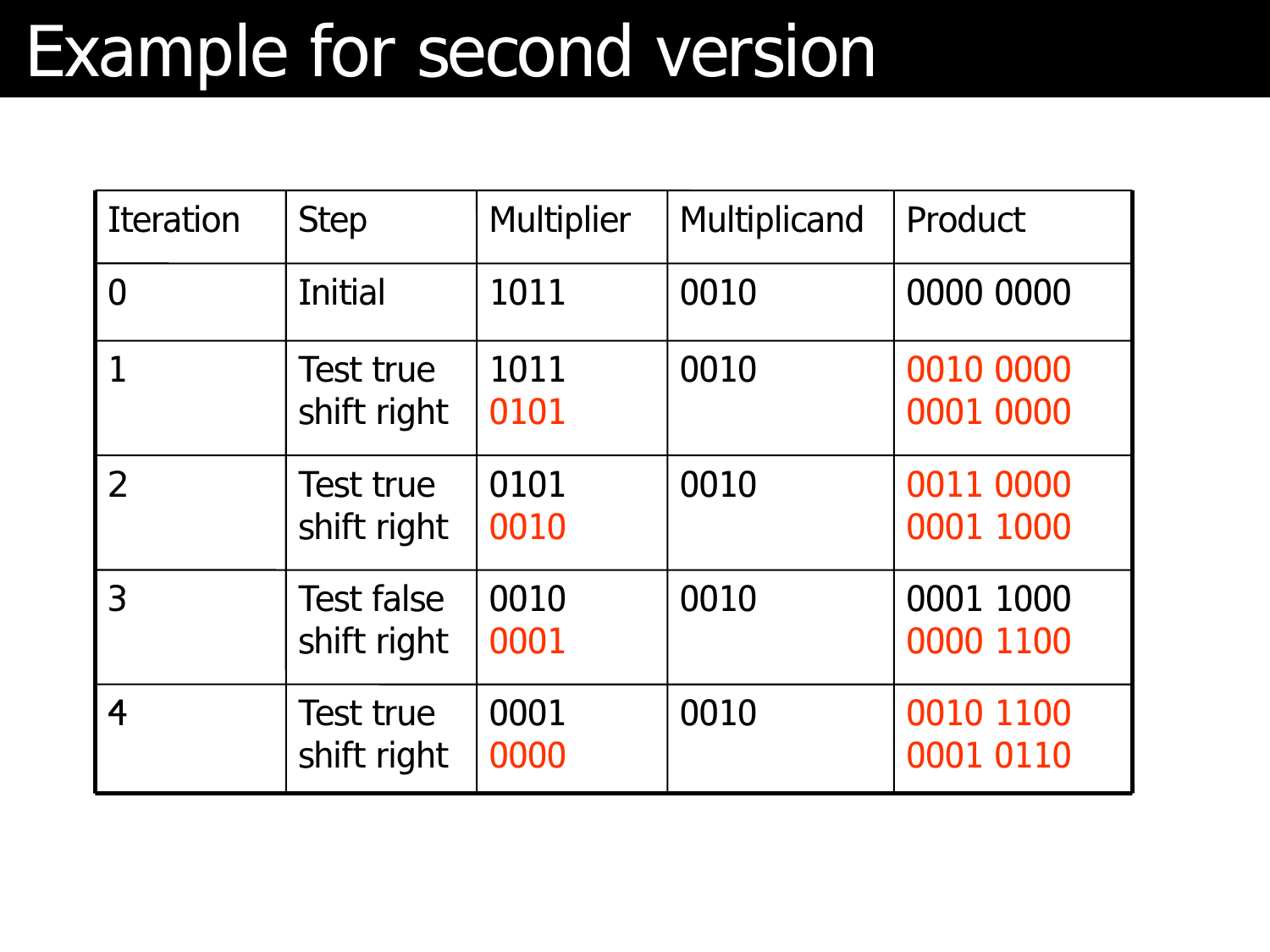

# Example for second version
Iteration

Step

Multiplier

Multiplicand

Product

0

Initial
1011
0010
0000 0000
1

Test true
shift right
1011
0101
0010
0010 0000
0001 0000
2

Test true
shift right
0101
0010
0010
0011 0000
0001 1000
3

Test false
shift right
0010
0001
0010
0001 1000
0000 1100
4

Test true
shift right
0001
0000
0010
0010 1100
0001 0110